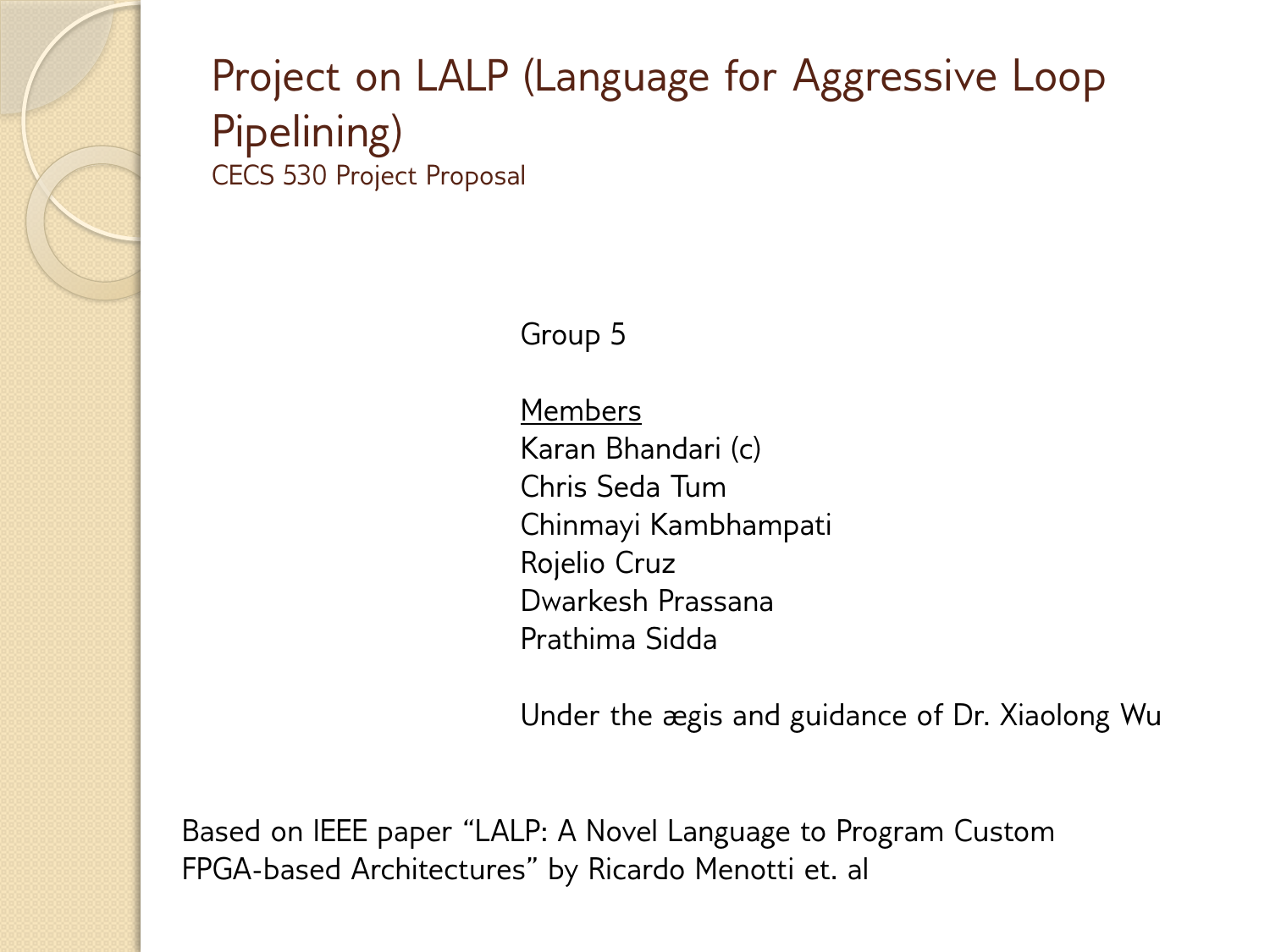

# Project on LALP (Language for Aggressive Loop Pipelining) CECS 530 Project Proposal
Group 5

Members
Karan Bhandari (c)
Chris Seda Tum
Chinmayi Kambhampati
Rojelio Cruz
Dwarkesh Prassana
Prathima Sidda

Under the aegis and guidance of Dr. Xiaolong Wu
Based on IEEE paper “LALP: A Novel Language to Program Custom FPGA-based Architectures” by Ricardo Menotti et. al